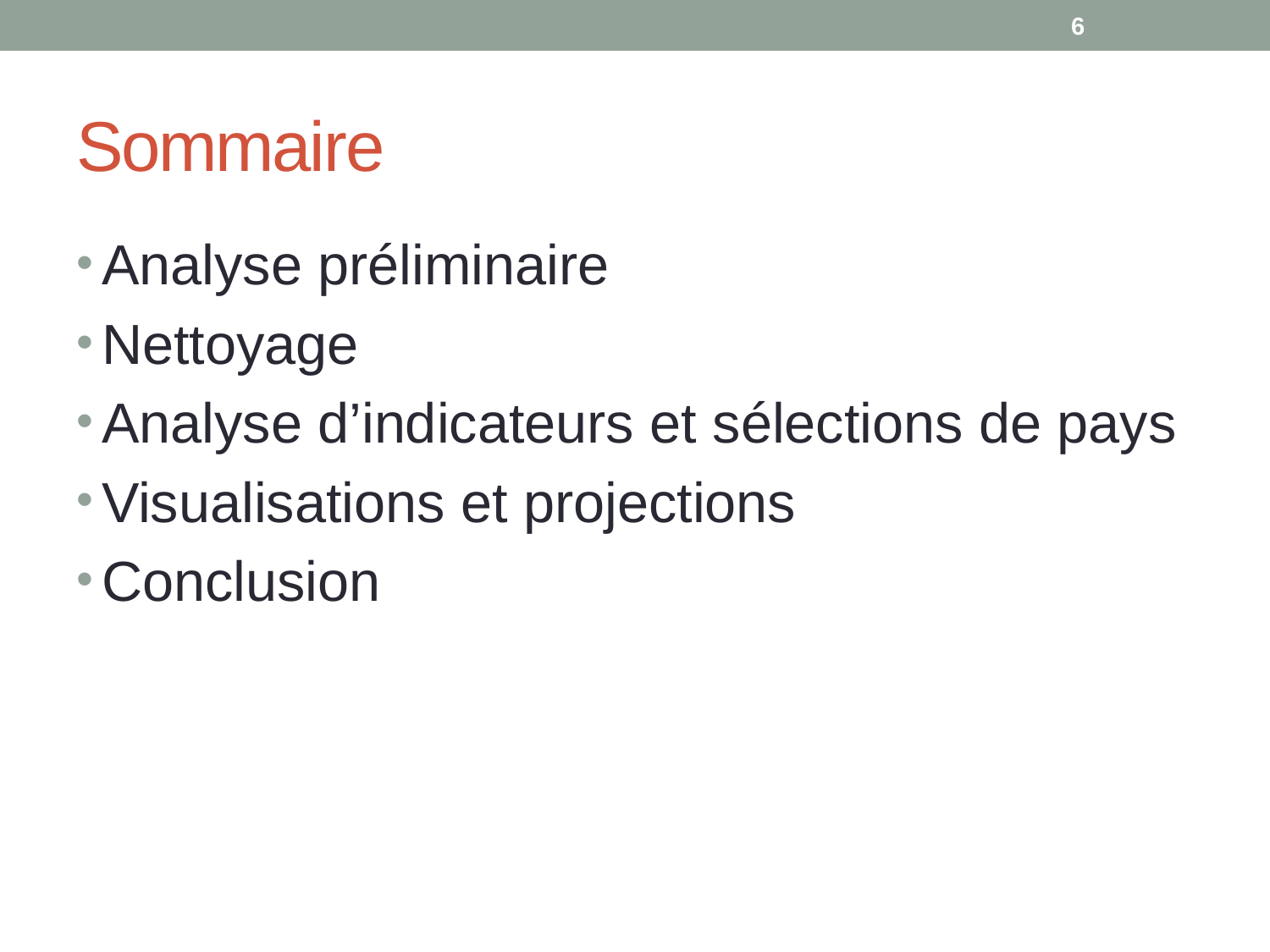

6
# Sommaire
Analyse préliminaire
Nettoyage
Analyse d’indicateurs et sélections de pays
Visualisations et projections
Conclusion